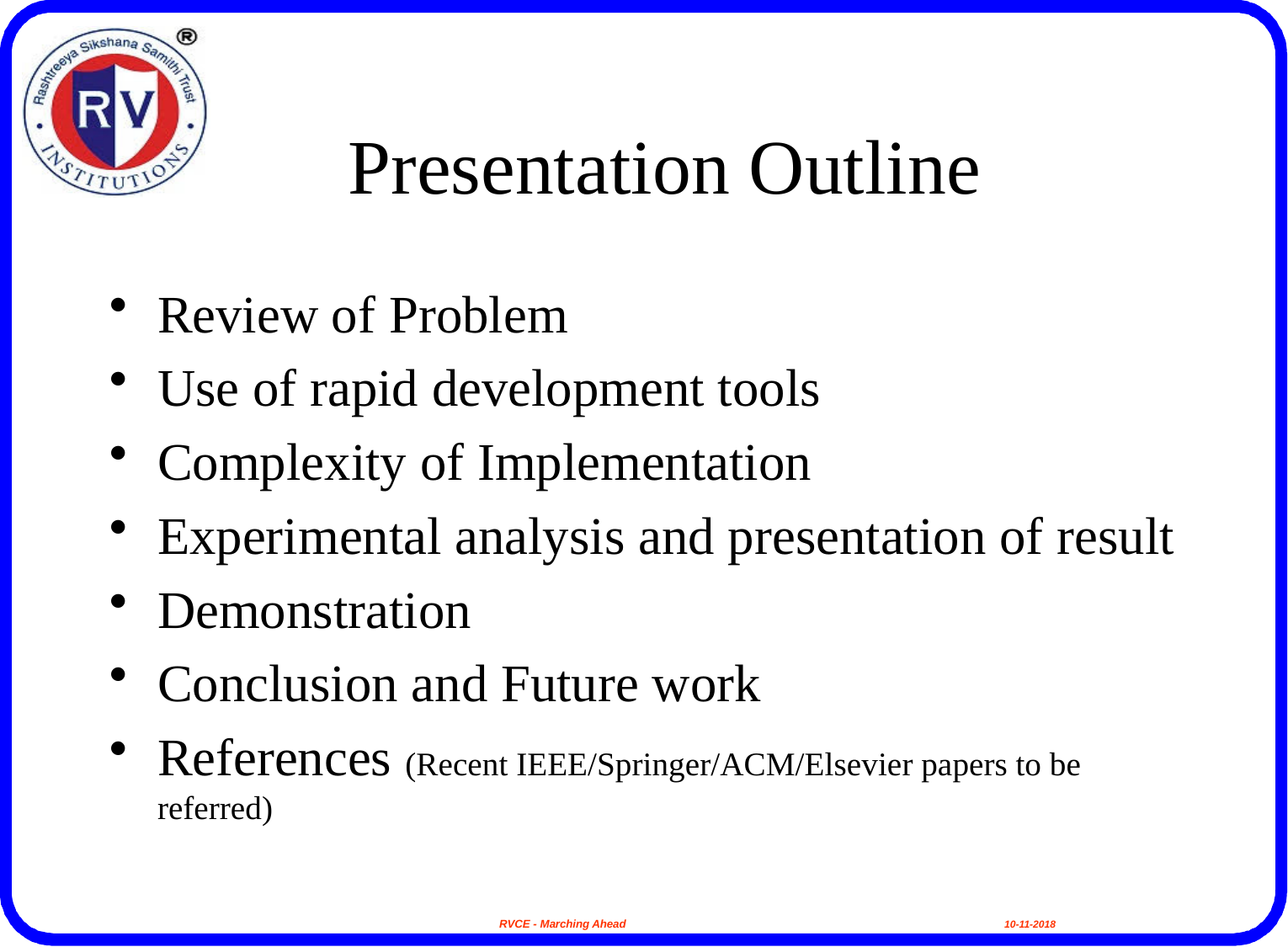

# Presentation Outline
Review of Problem
Use of rapid development tools
Complexity of Implementation
Experimental analysis and presentation of result
Demonstration
Conclusion and Future work
References (Recent IEEE/Springer/ACM/Elsevier papers to be referred)